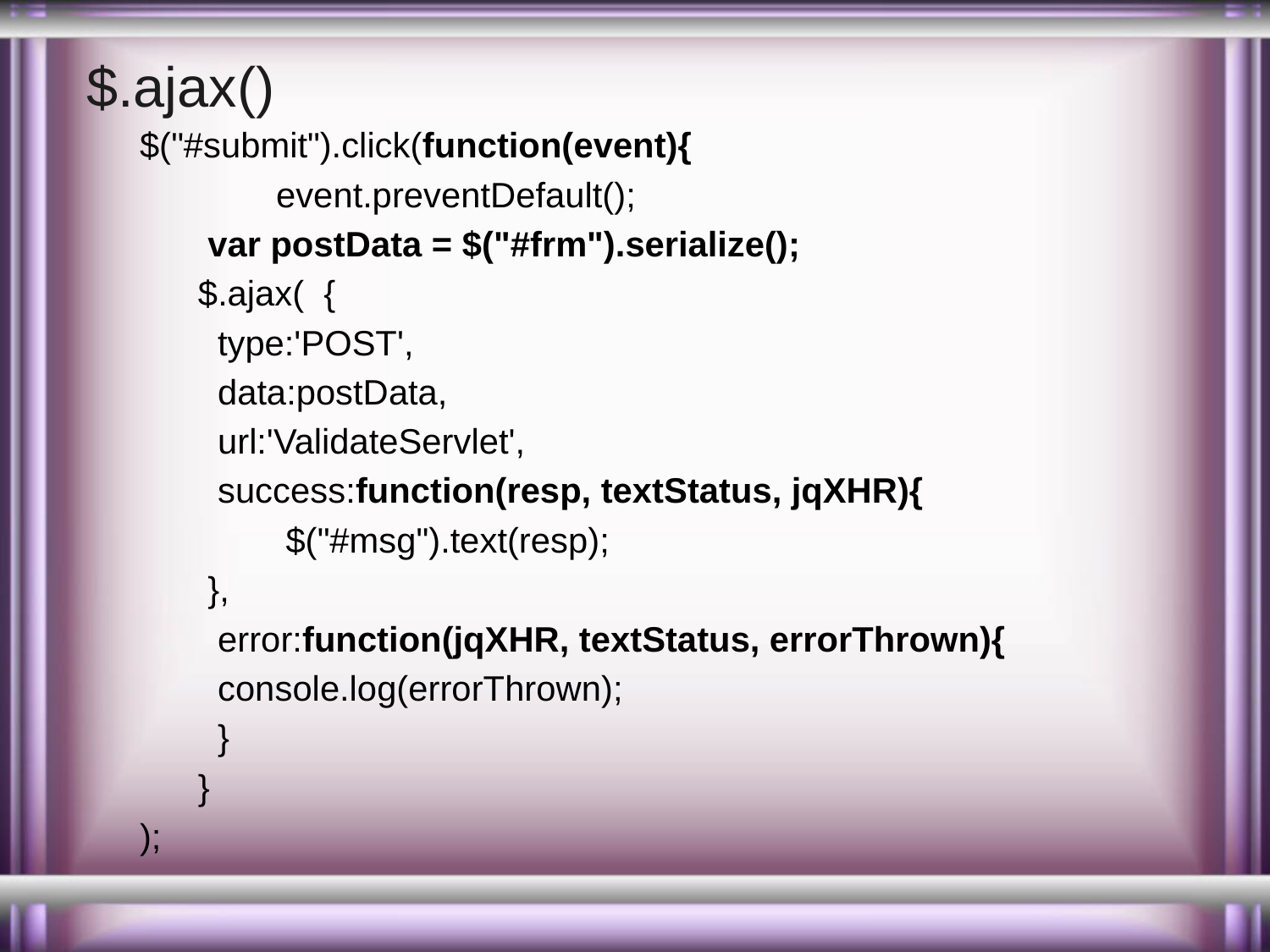

# $.ajax()
$("#submit").click(function(event){
              event.preventDefault();
       var postData = $("#frm").serialize();
      $.ajax(  {
        type:'POST',
        data:postData,
        url:'ValidateServlet',
        success:function(resp, textStatus, jqXHR){
               $("#msg").text(resp);
       },
        error:function(jqXHR, textStatus, errorThrown){
        console.log(errorThrown);
        }
      }
);